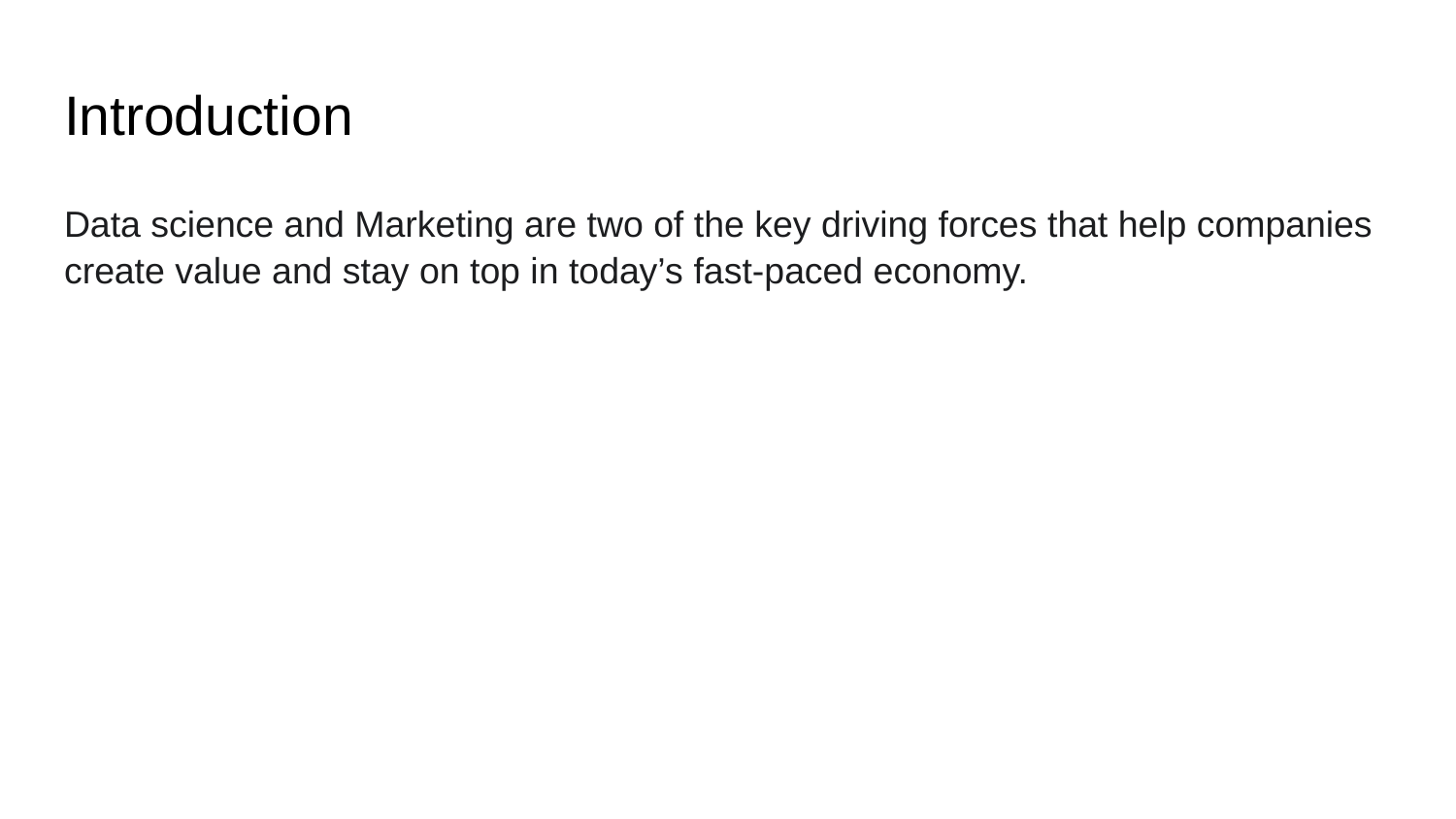

# Introduction
Data science and Marketing are two of the key driving forces that help companies create value and stay on top in today’s fast-paced economy.